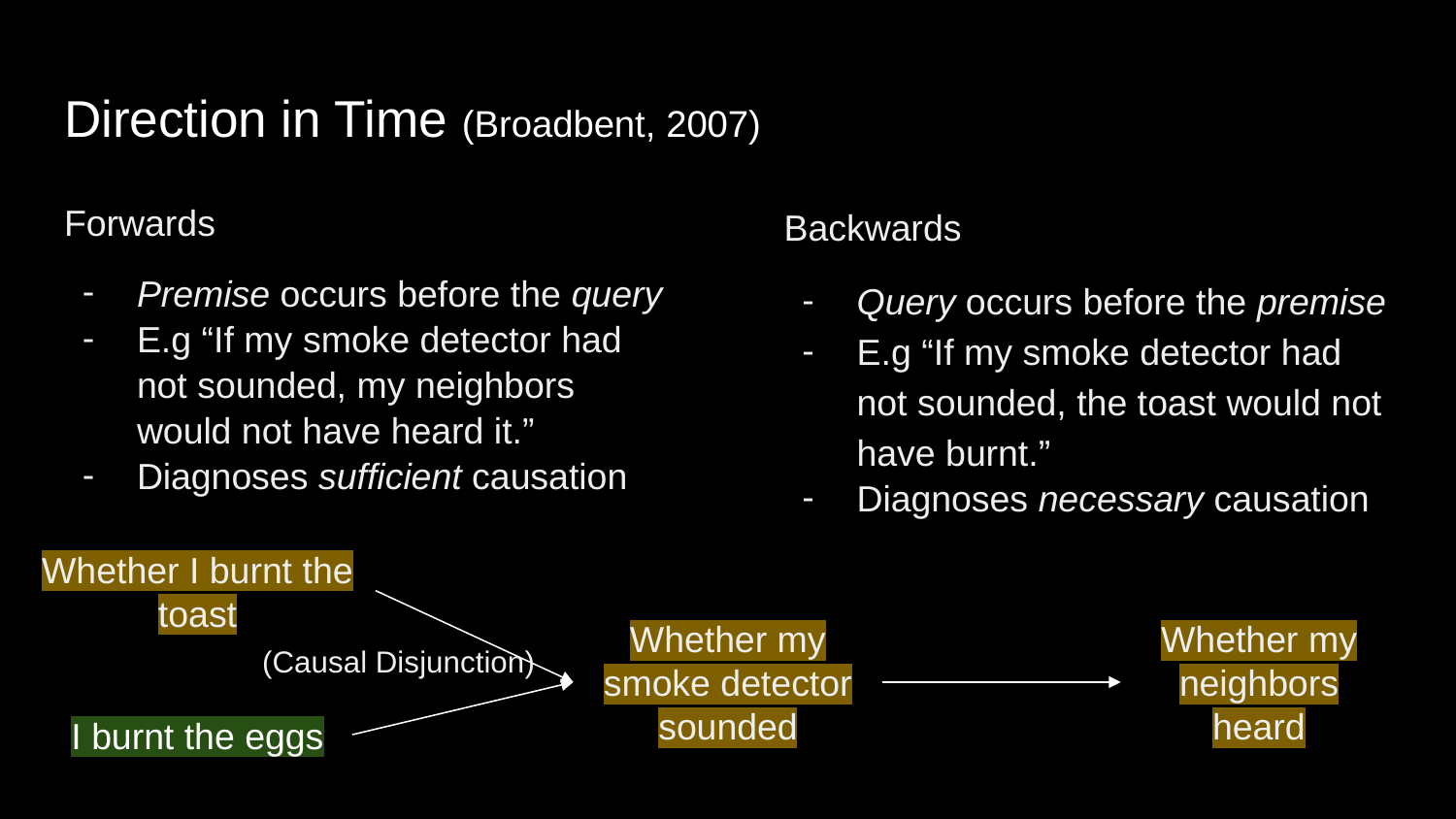

# Direction in Time (Broadbent, 2007)
Forwards
Premise occurs before the query
E.g “If my smoke detector had not sounded, my neighbors would not have heard it.”
Diagnoses sufficient causation
Backwards
Query occurs before the premise
E.g “If my smoke detector had not sounded, the toast would not have burnt.”
Diagnoses necessary causation
Whether I burnt the toast
Whether my smoke detector sounded
Whether my neighbors heard
(Causal Disjunction)
I burnt the eggs